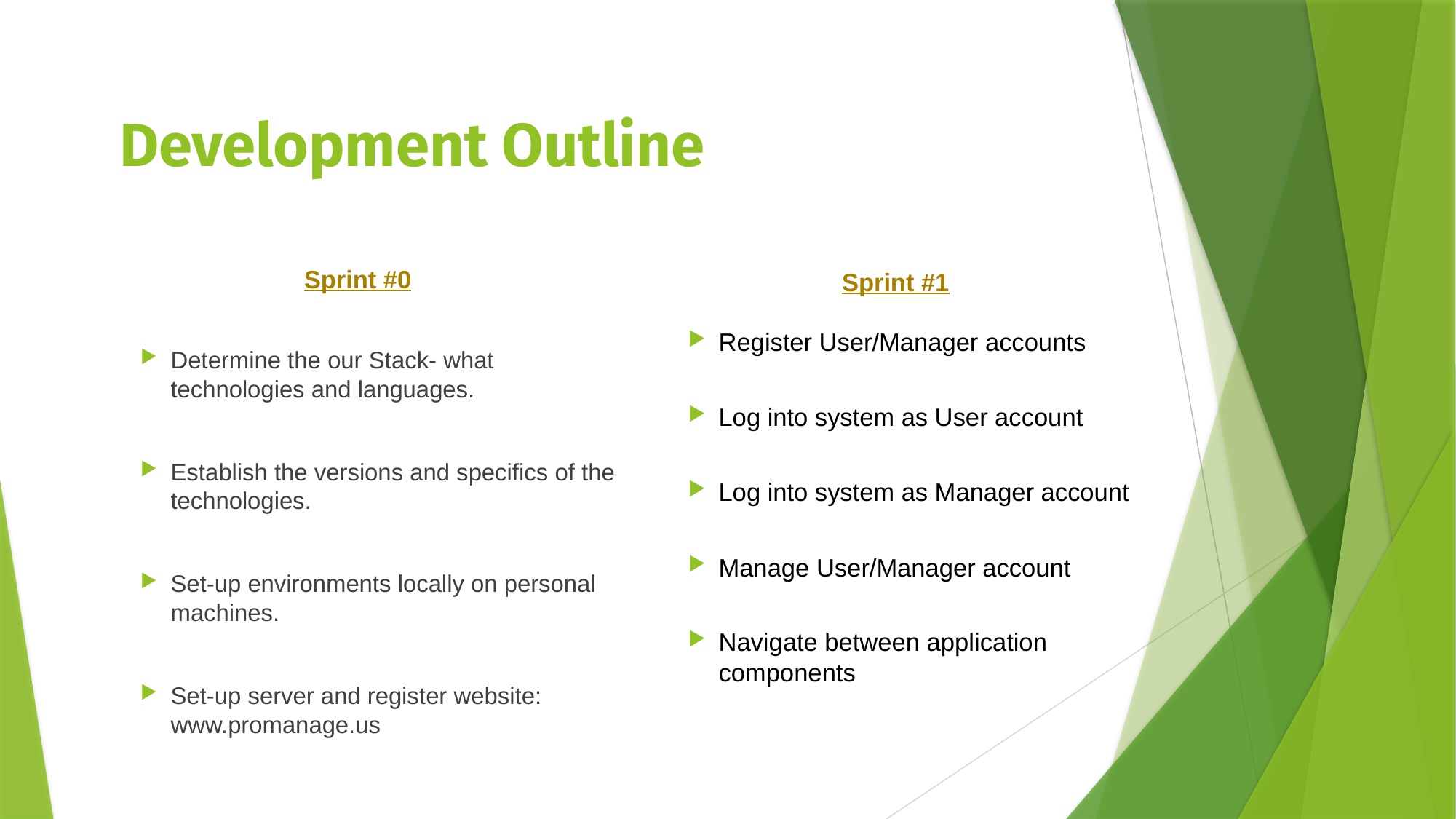

# Development Outline
Sprint #0

Determine the our Stack- what technologies and languages.

Establish the versions and specifics of the technologies.

Set-up environments locally on personal machines.

Set-up server and register website: www.promanage.us
Sprint #1

Register User/Manager accounts

Log into system as User account

Log into system as Manager account

Manage User/Manager account

Navigate between application components